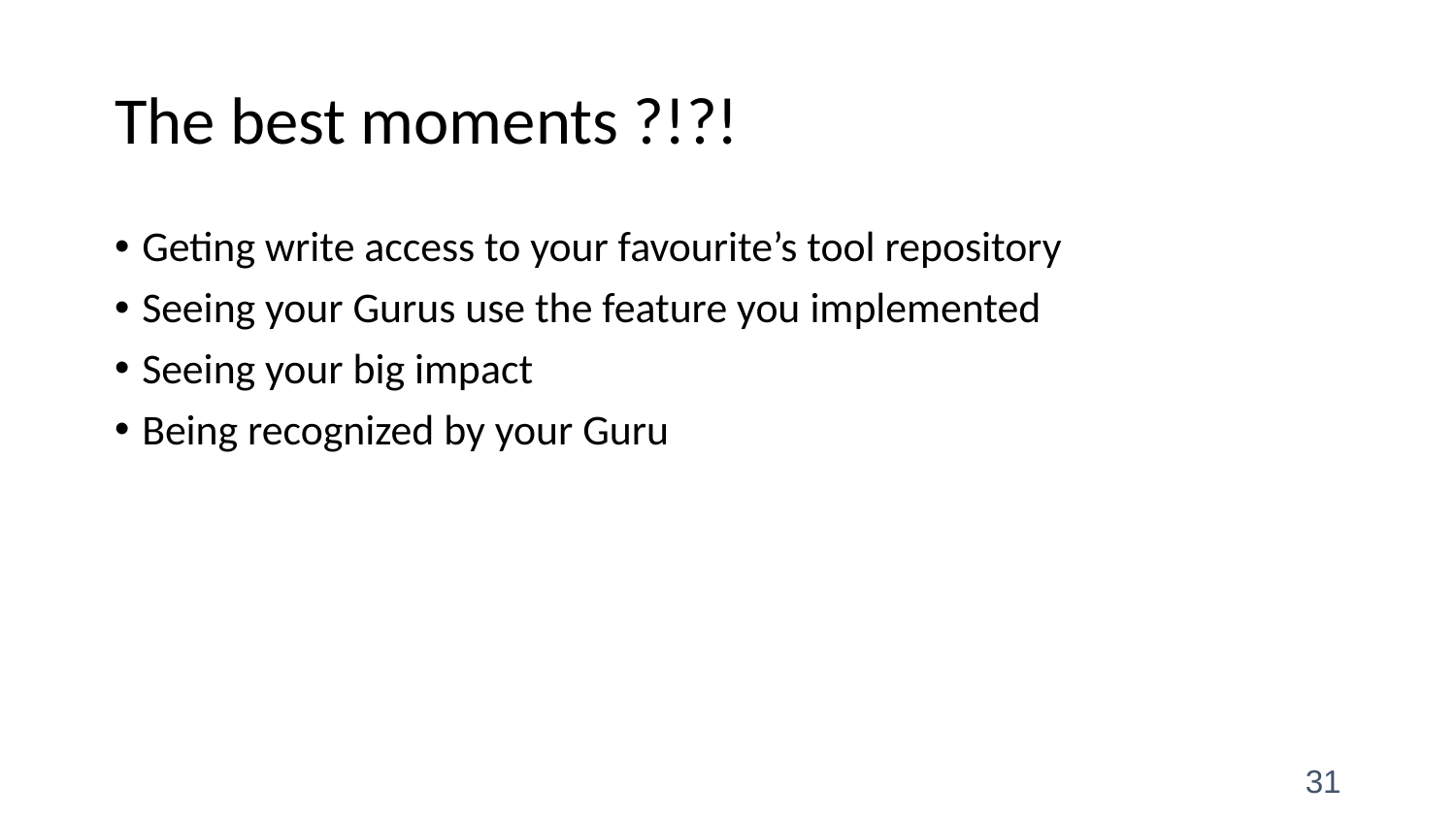

# The best moments ?!?!
Geting write access to your favourite’s tool repository
Seeing your Gurus use the feature you implemented
Seeing your big impact
Being recognized by your Guru
31